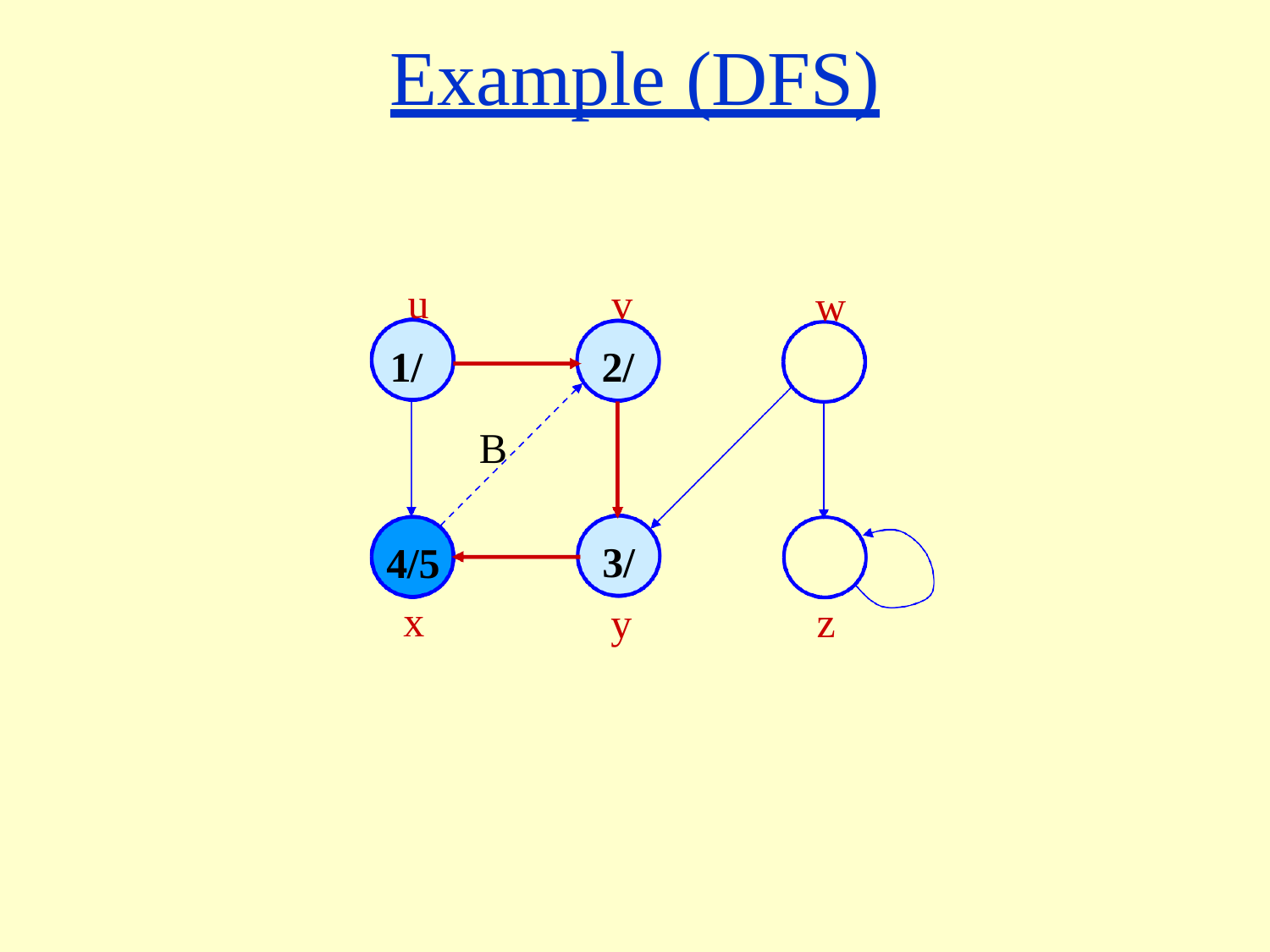

# Example (DFS)
u
1/
v
2/
w

B
3/
y
4/5
x
z